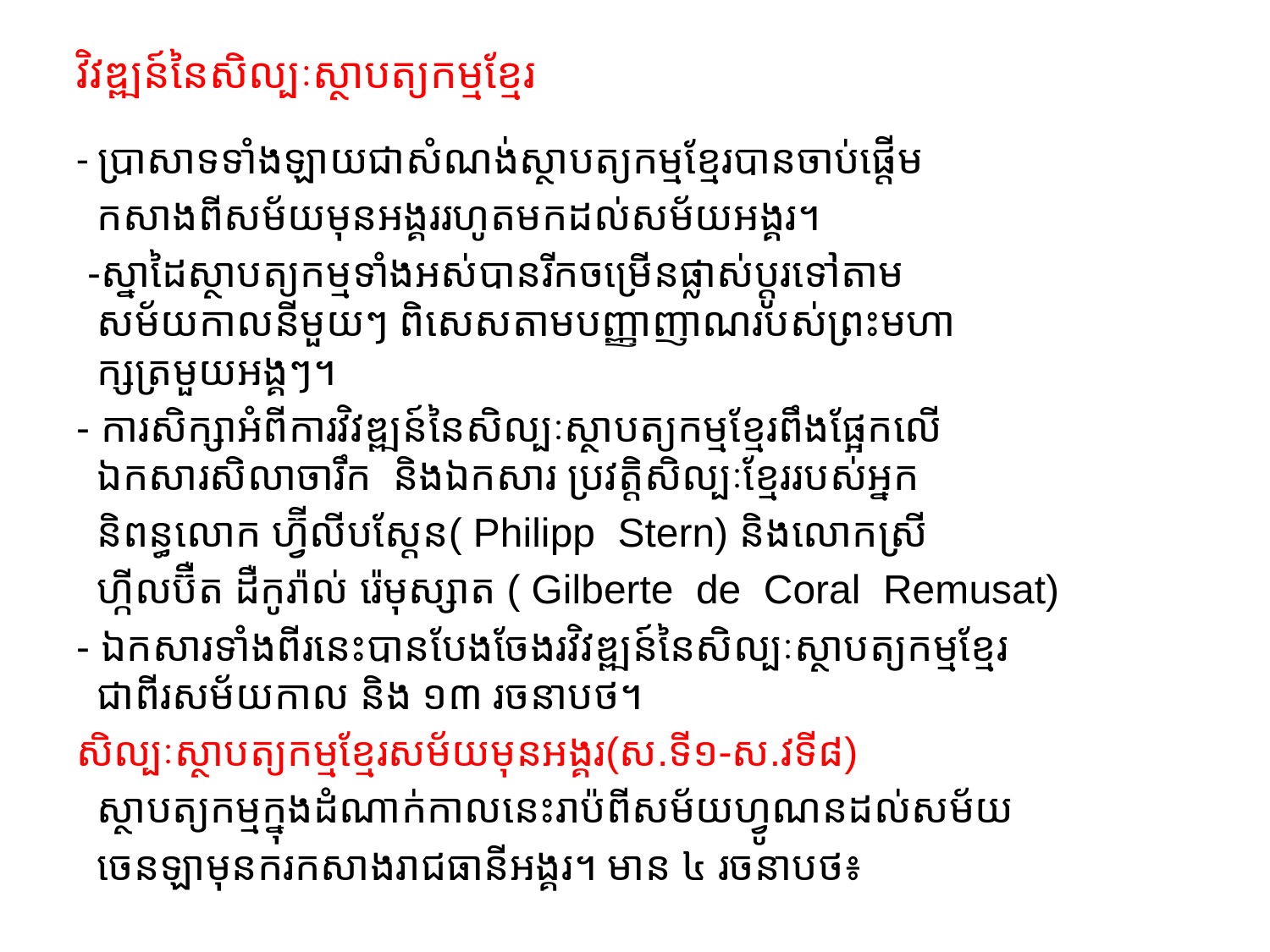

# វិវឌ្ឍន៍នៃសិល្បៈស្ថាបត្យកម្មខ្មែរ
- ប្រាសាទទាំងឡាយជាសំណង់ស្ថាបត្យកម្មខ្មែរបានចាប់ផ្តើម
  កសាងពីសម័យមុនអង្គររហូតមកដល់សម័យអង្គរ។
 -ស្នាដៃស្ថាបត្យកម្មទាំងអស់បានរីកចម្រើនផ្លាស់ប្តូរទៅតាម
  សម័យកាលនីមួយៗ ពិសេសតាមបញ្ញាញាណរបស់ព្រះមហា
  ក្សត្រមួយអង្គៗ។
- ការសិក្សាអំពីការវិវឌ្ឍន៍នៃសិល្បៈស្ថាបត្យកម្មខ្មែរពឹងផ្អែកលើ
  ឯកសារសិលាចារឹក  និងឯកសារ ប្រវត្តិសិល្បៈខ្មែររបស់អ្នក
  និពន្ធលោក ហ្វ៊ីលីបស្តែន( Philipp  Stern) និងលោកស្រី
  ហ្កីលប៊ឺត ដឺកូរ៉ាល់ រ៉េមុស្សាត ( Gilberte  de  Coral  Remusat)
- ឯកសារទាំងពីរនេះបានបែងចែងរវិវឌ្ឍន៍នៃសិល្បៈស្ថាបត្យកម្មខ្មែរ
  ជាពីរសម័យកាល និង ១៣ រចនាបថ។
សិល្បៈស្ថាបត្យកម្មខ្មែរសម័យមុនអង្គរ(ស.ទី១-ស.វទី៨)
  ស្ថាបត្យកម្មក្នុងដំណាក់កាលនេះរាប៉ពីសម័យហ្វូណនដល់សម័យ
  ចេនឡាមុនករកសាងរាជធានីអង្គរ។ មាន ៤ រចនាបថ៖